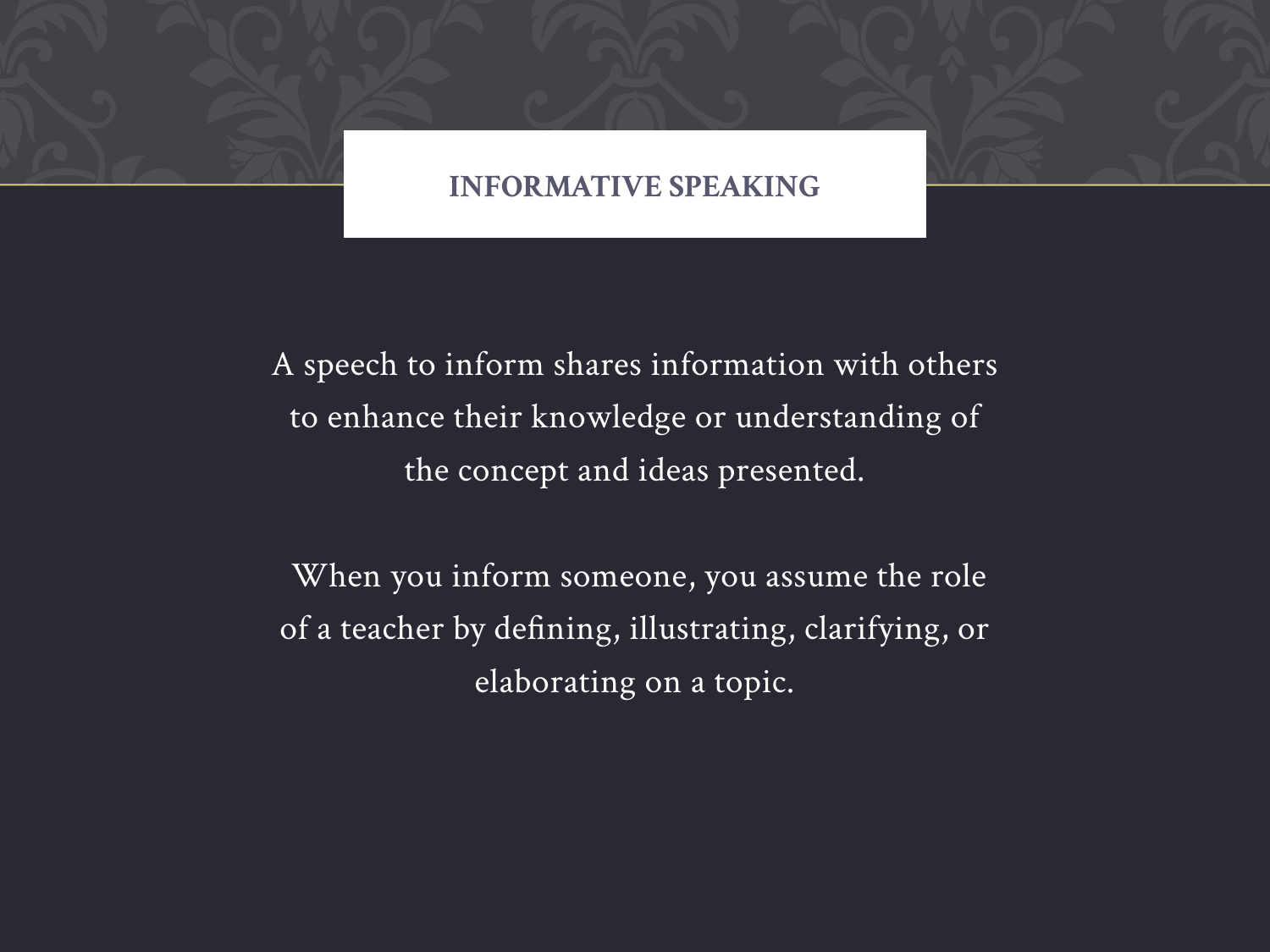

# Informative Speaking

A speech to inform shares information with others
to enhance their knowledge or understanding of
the concept and ideas presented.

 When you inform someone, you assume the role
of a teacher by defining, illustrating, clarifying, or
elaborating on a topic.